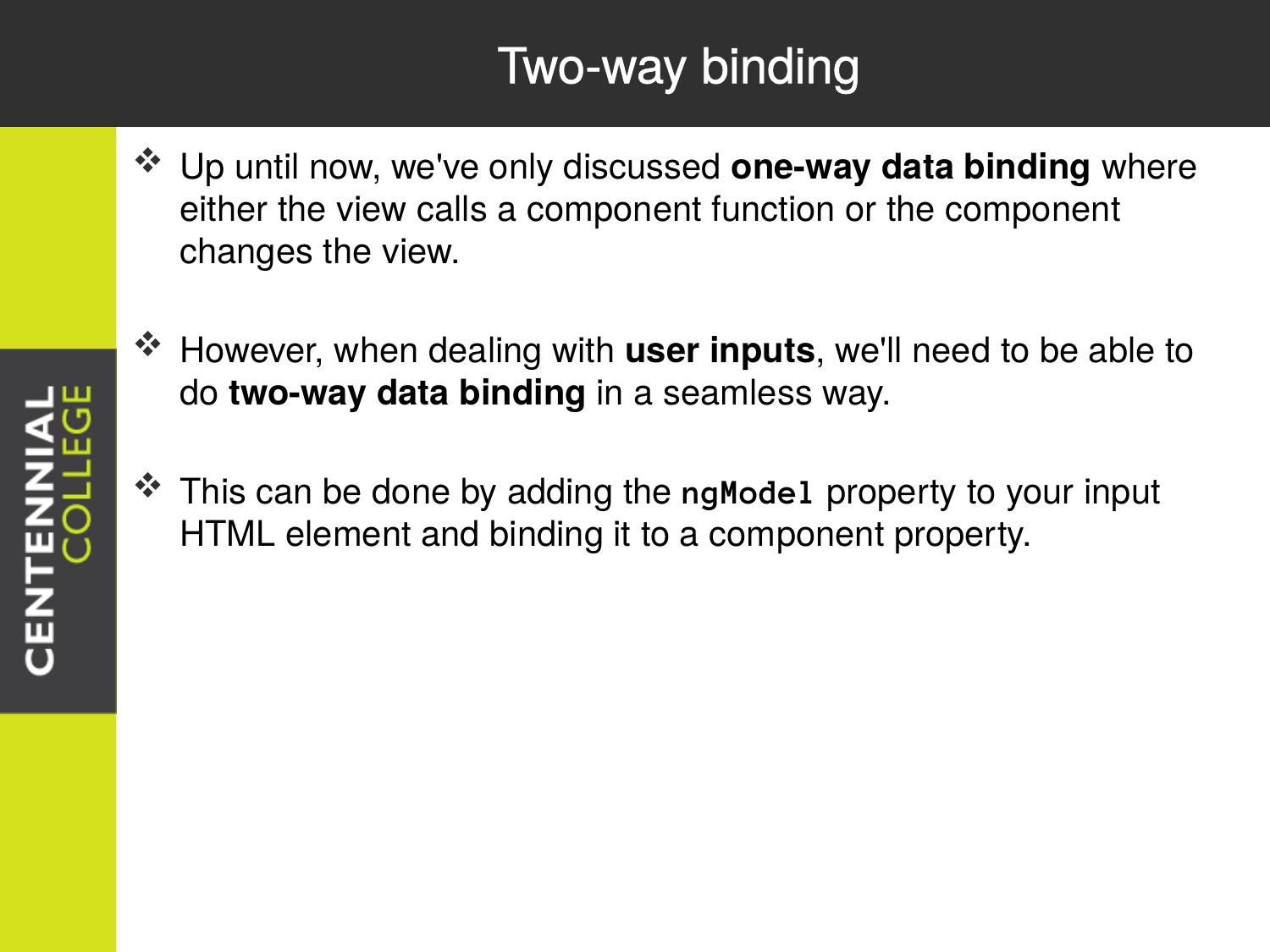

# Two-way binding
Up until now, we've only discussed one-way data binding where either the view calls a component function or the component changes the view.

However, when dealing with user inputs, we'll need to be able to do two-way data binding in a seamless way.

This can be done by adding the ngModel property to your input HTML element and binding it to a component property.